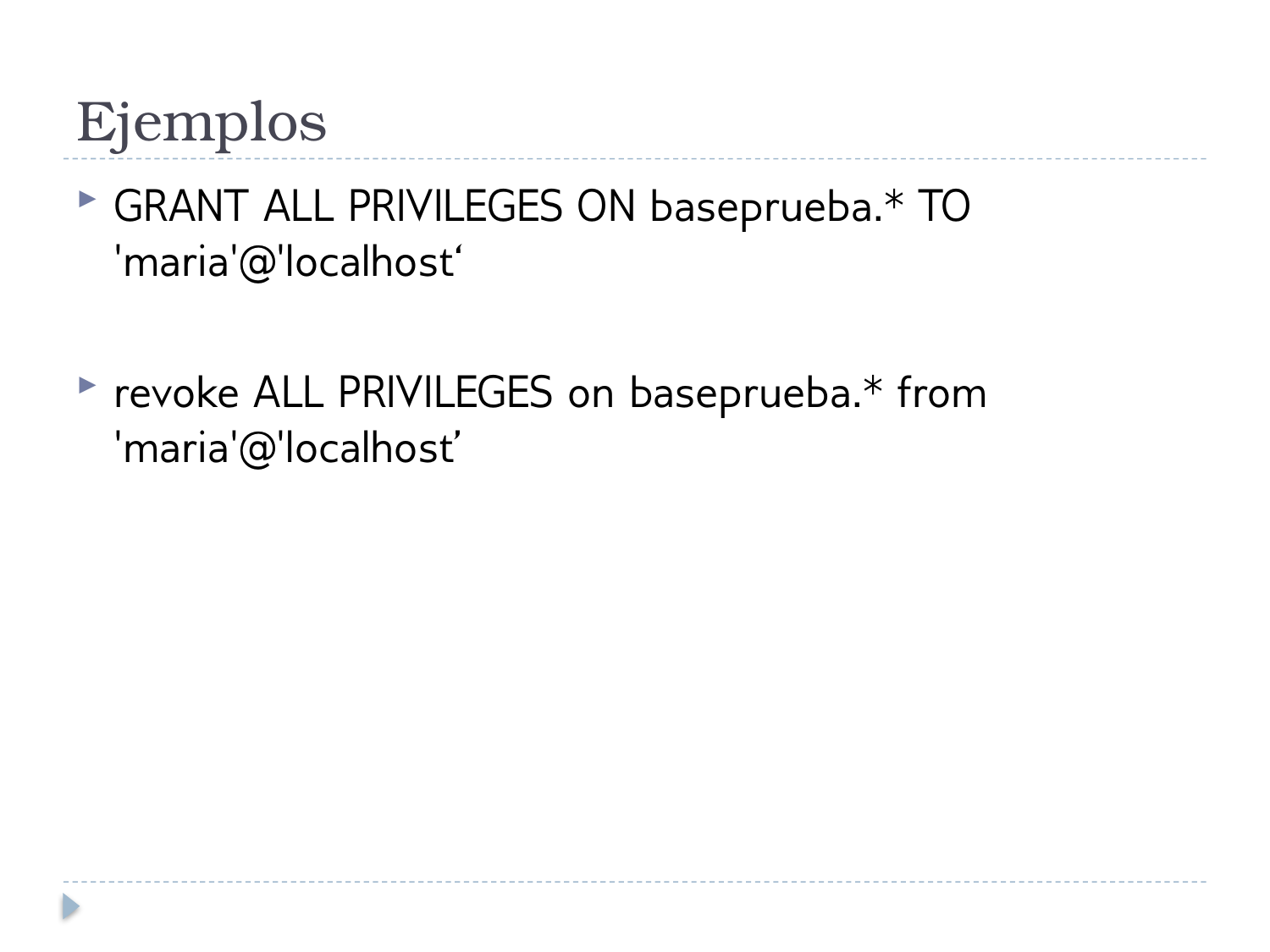

# Ejemplos
GRANT ALL PRIVILEGES ON baseprueba.* TO 'maria'@'localhost‘

revoke ALL PRIVILEGES on baseprueba.* from 'maria'@'localhost’